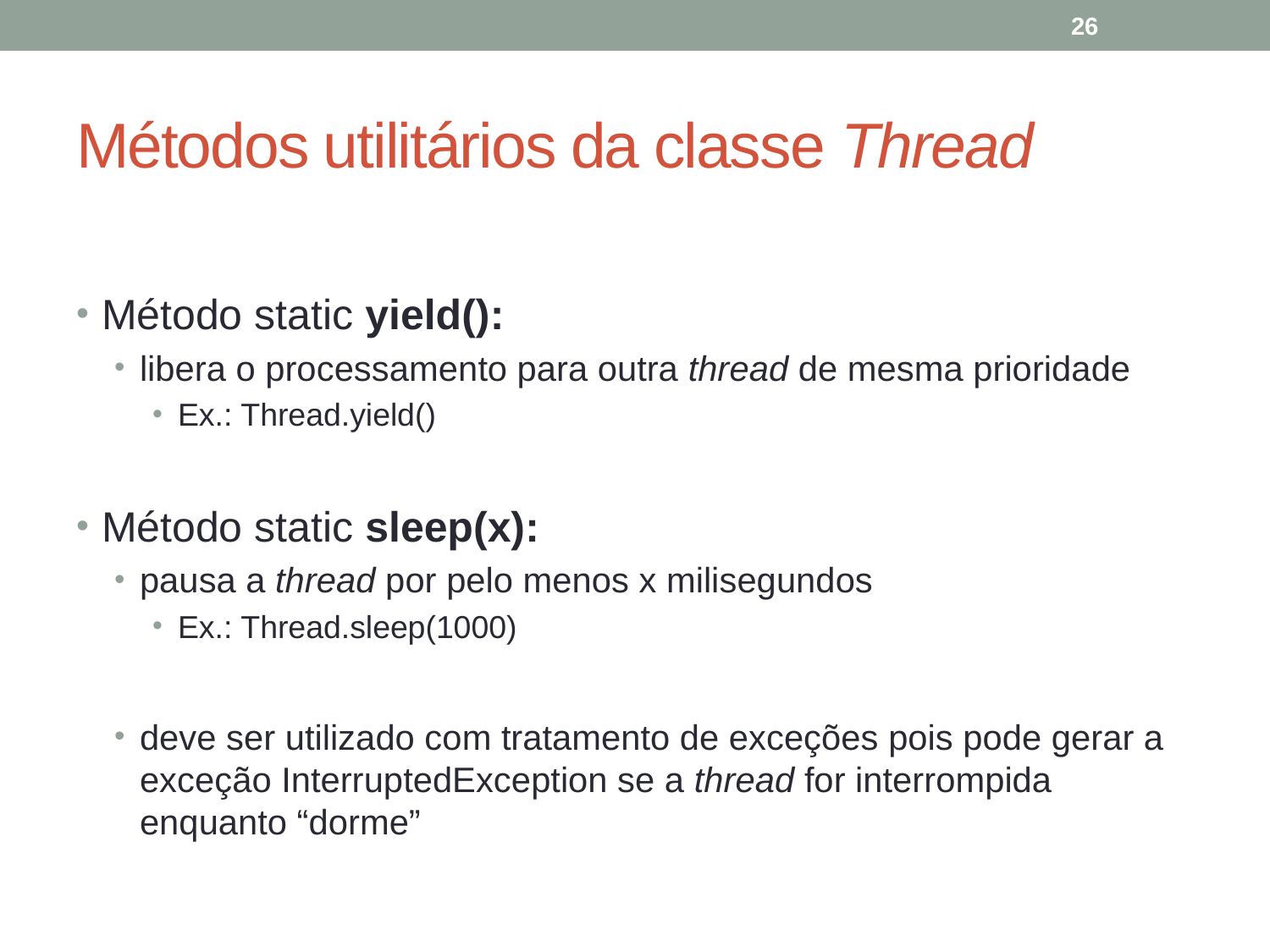

26
# Métodos utilitários da classe Thread

Método static yield():
libera o processamento para outra thread de mesma prioridade
Ex.: Thread.yield()

Método static sleep(x):
pausa a thread por pelo menos x milisegundos
Ex.: Thread.sleep(1000)

deve ser utilizado com tratamento de exceções pois pode gerar a exceção InterruptedException se a thread for interrompida enquanto “dorme”